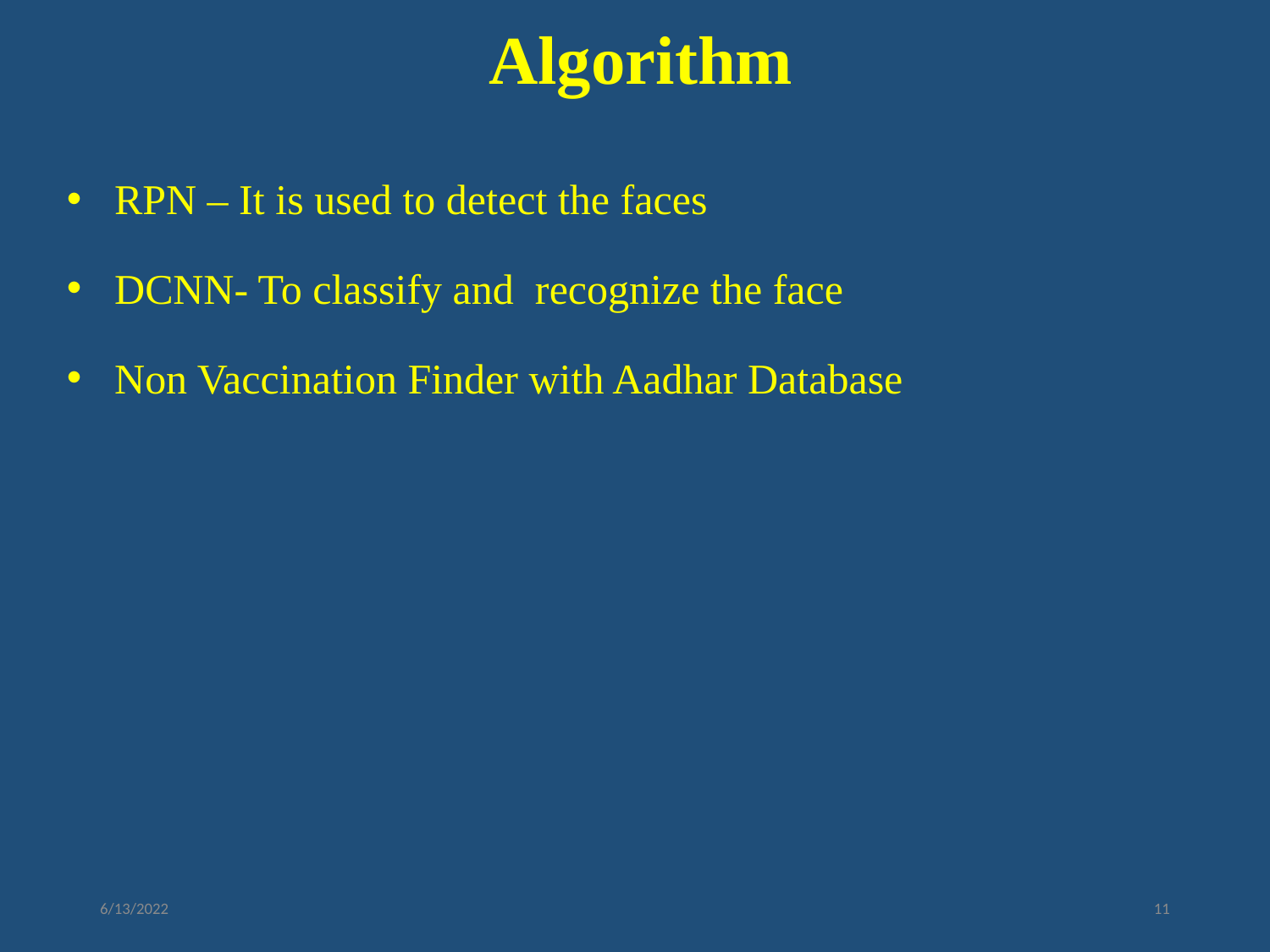

# Algorithm
RPN – It is used to detect the faces
DCNN- To classify and  recognize the face
Non Vaccination Finder with Aadhar Database
6/13/2022
11